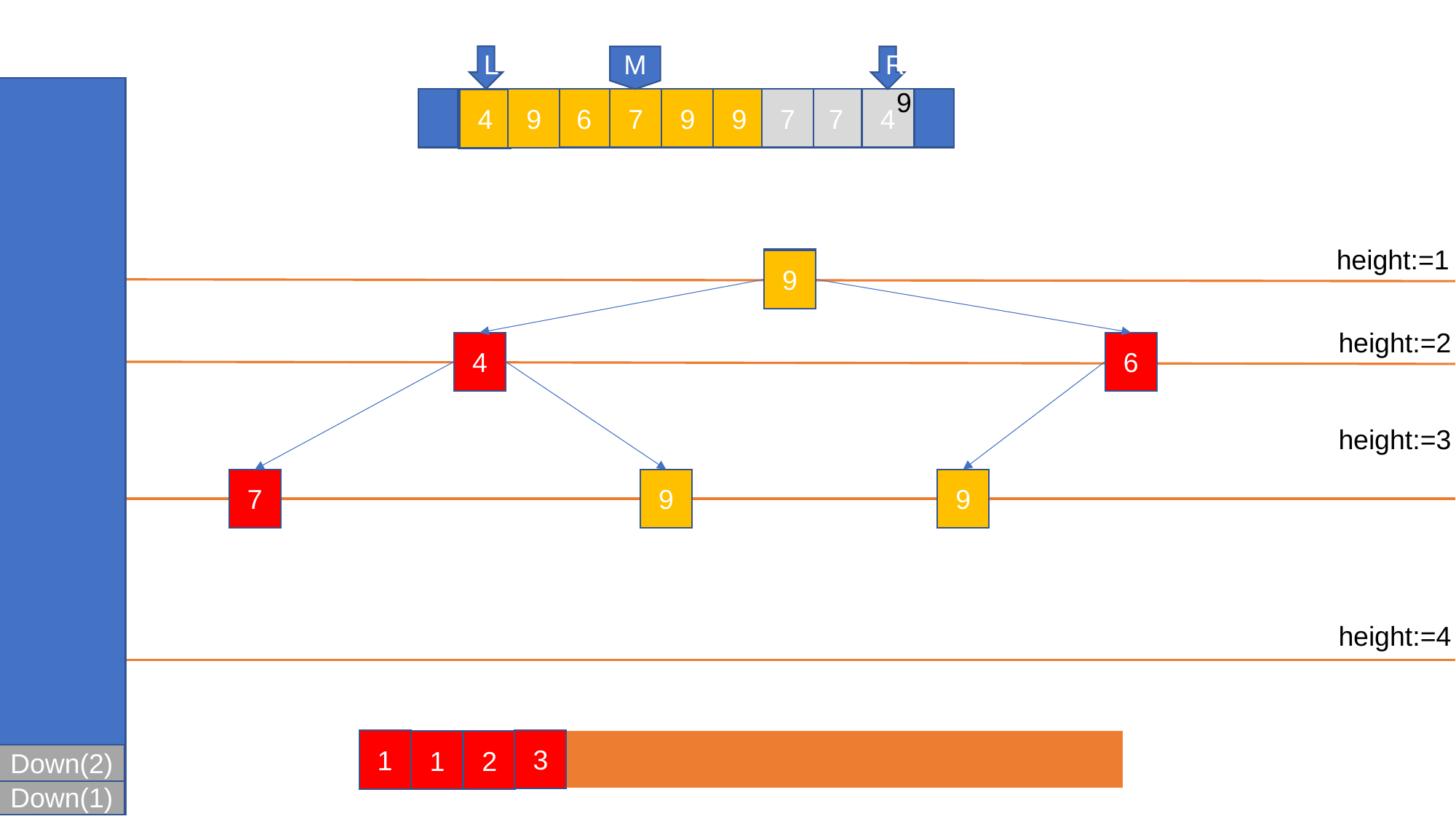

L
M
R

9
1

3

4
6
7
9
9
7
7
4

9
4
9
height:=1
3
9
height:=2
4
6
height:=3
7
9
9
height:=4
3

1
1
2
Down(2)
Down(1)